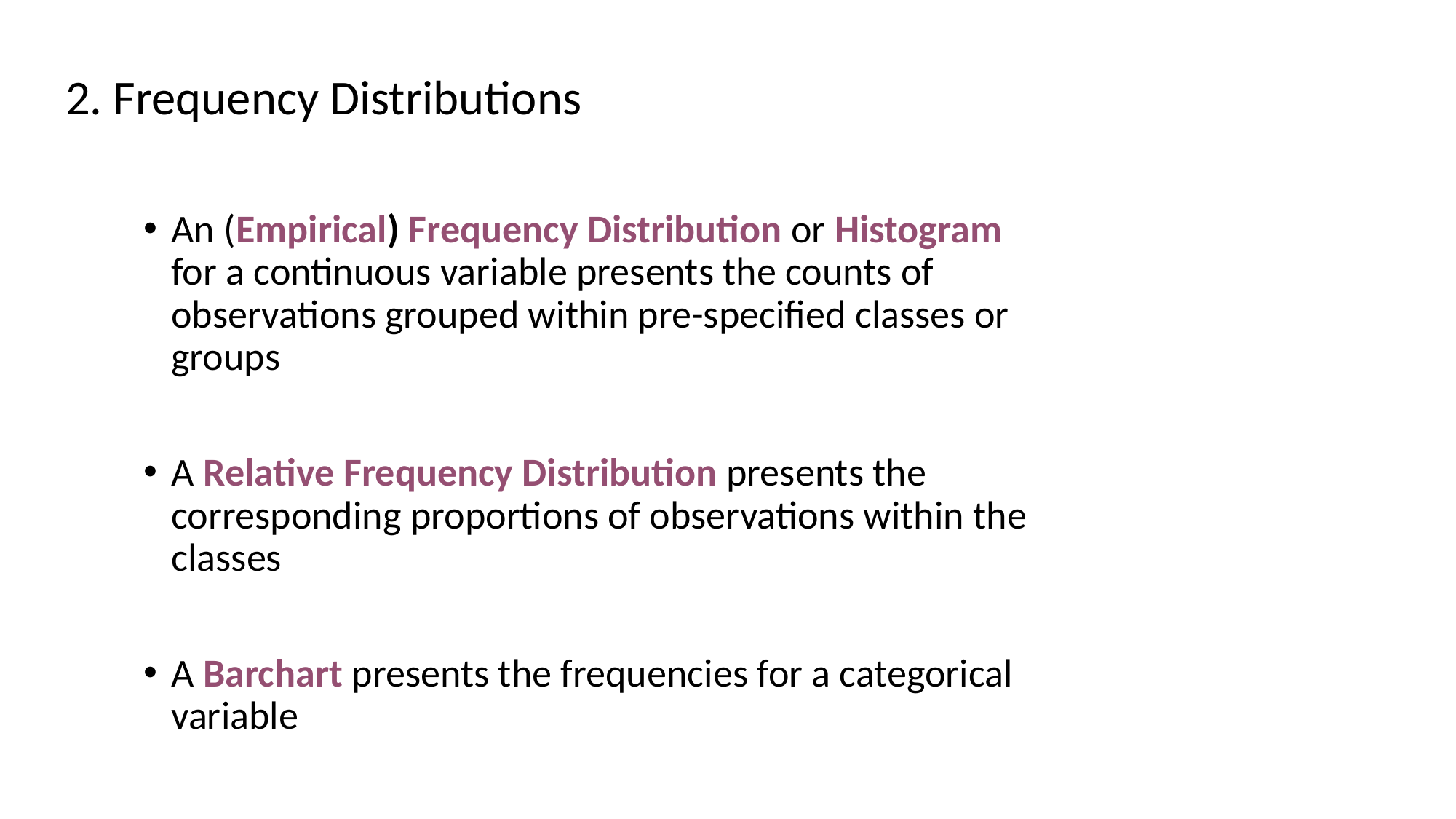

2. Frequency Distributions
An (Empirical) Frequency Distribution or Histogram for a continuous variable presents the counts of observations grouped within pre-specified classes or groups

A Relative Frequency Distribution presents the corresponding proportions of observations within the classes

A Barchart presents the frequencies for a categorical variable